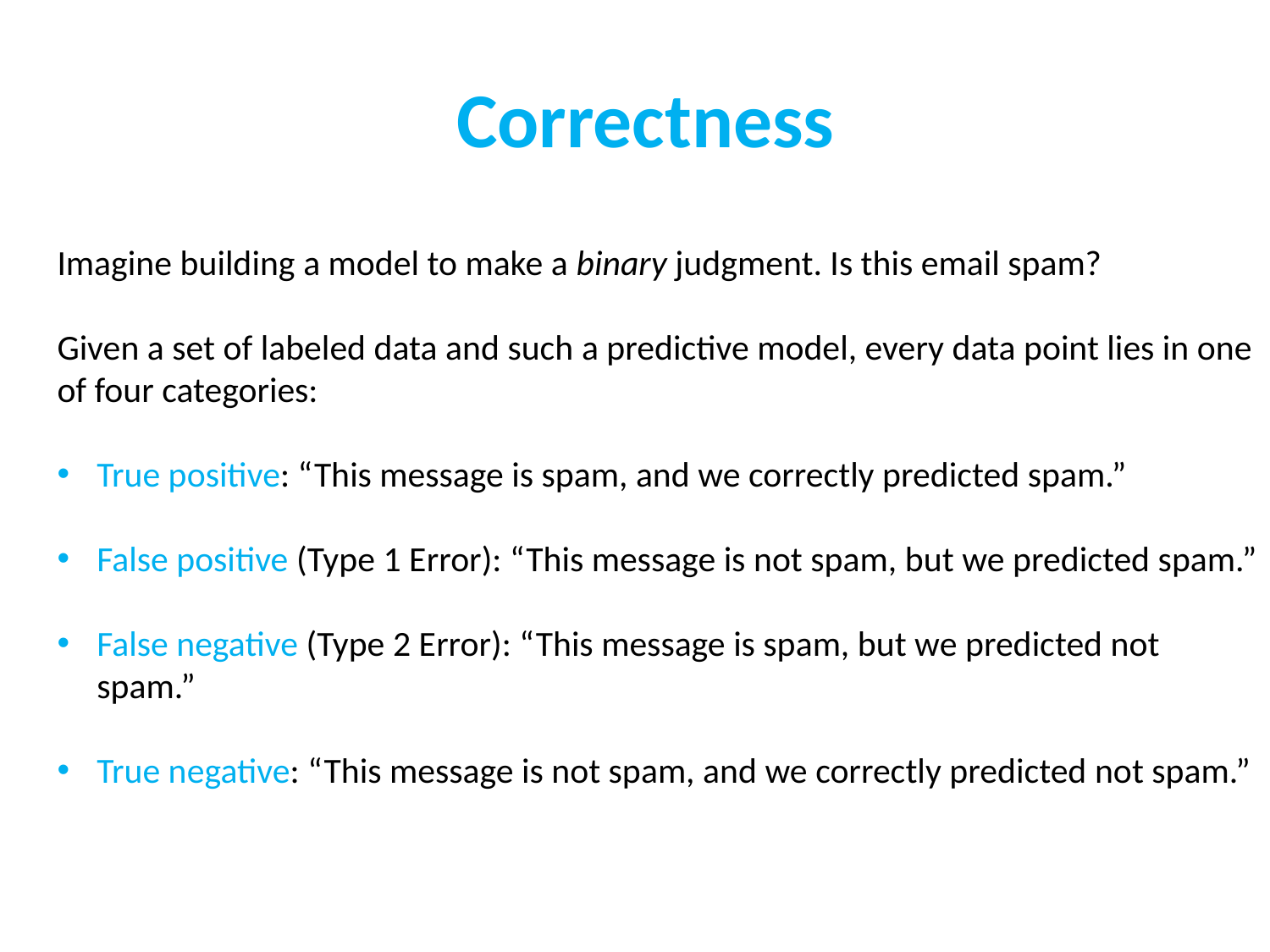

# Correctness
Imagine building a model to make a binary judgment. Is this email spam?
Given a set of labeled data and such a predictive model, every data point lies in one of four categories:

True positive: “This message is spam, and we correctly predicted spam.”

False positive (Type 1 Error): “This message is not spam, but we predicted spam.”

False negative (Type 2 Error): “This message is spam, but we predicted not spam.”

True negative: “This message is not spam, and we correctly predicted not spam.”